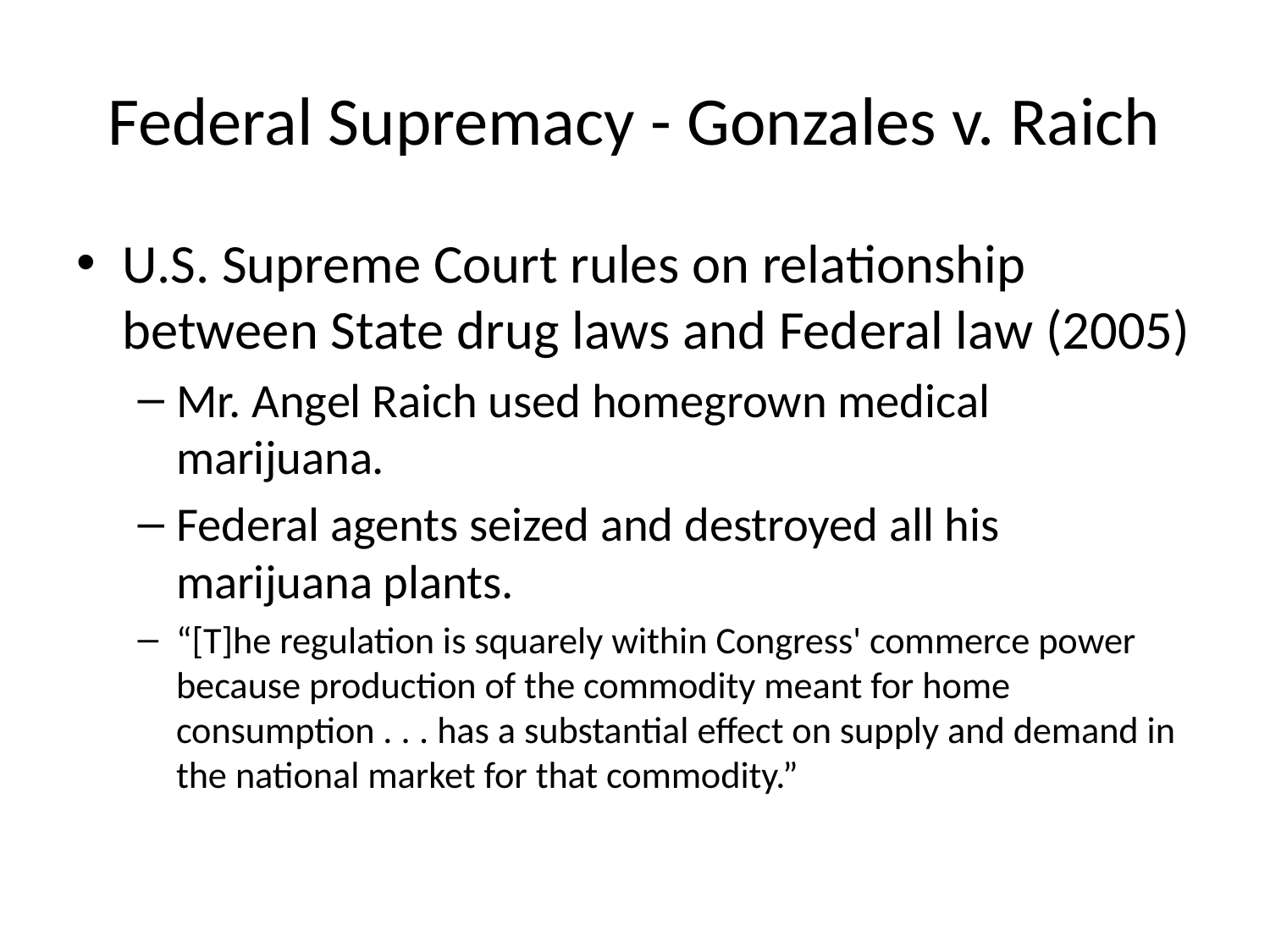

# Federal Supremacy - Gonzales v. Raich
U.S. Supreme Court rules on relationship between State drug laws and Federal law (2005)
Mr. Angel Raich used homegrown medical marijuana.
Federal agents seized and destroyed all his marijuana plants.
“[T]he regulation is squarely within Congress' commerce power because production of the commodity meant for home consumption . . . has a substantial effect on supply and demand in the national market for that commodity.”